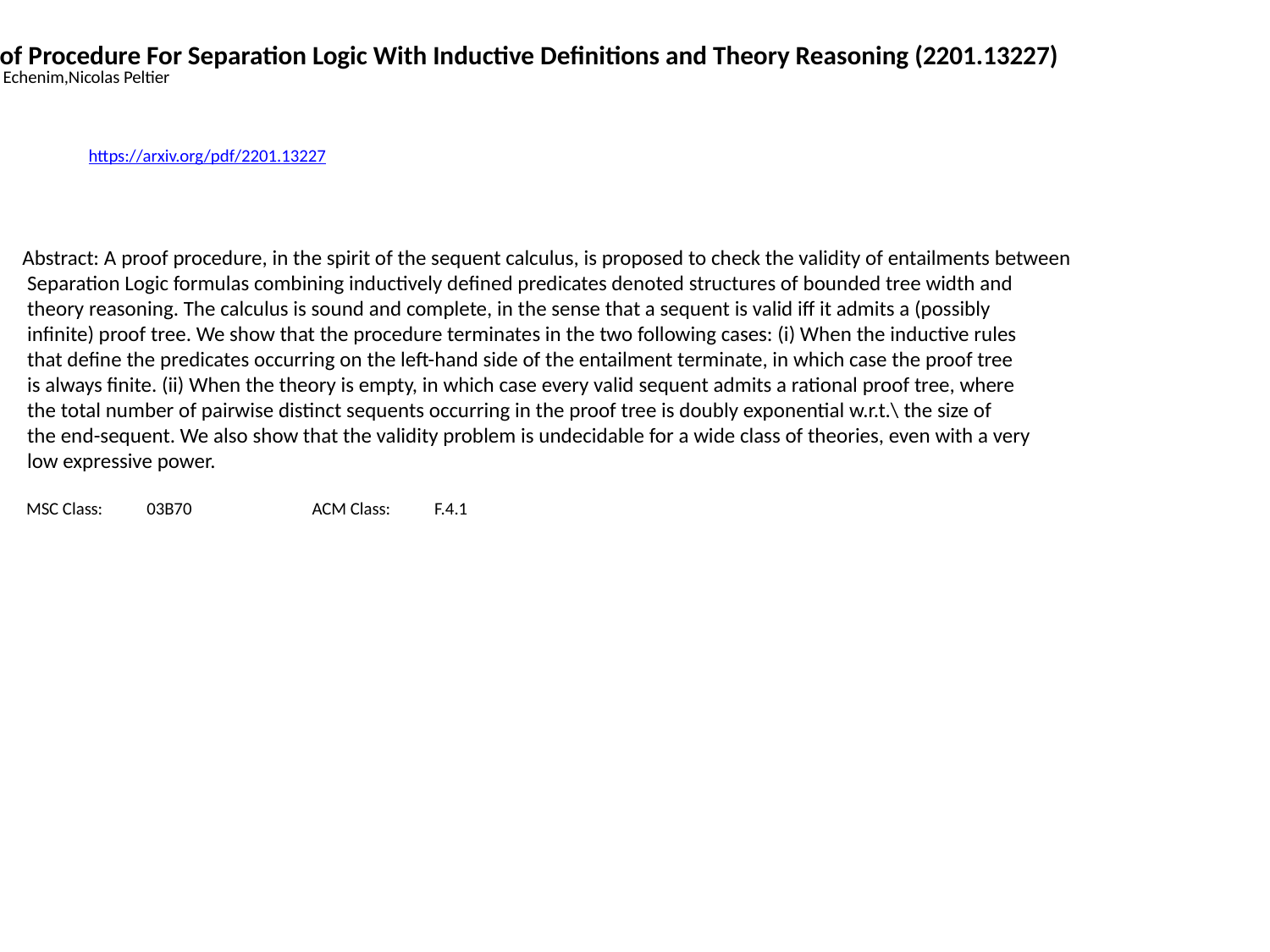

A Proof Procedure For Separation Logic With Inductive Definitions and Theory Reasoning (2201.13227)
Mnacho Echenim,Nicolas Peltier

https://arxiv.org/pdf/2201.13227

Abstract: A proof procedure, in the spirit of the sequent calculus, is proposed to check the validity of entailments between
 Separation Logic formulas combining inductively defined predicates denoted structures of bounded tree width and
 theory reasoning. The calculus is sound and complete, in the sense that a sequent is valid iff it admits a (possibly
 infinite) proof tree. We show that the procedure terminates in the two following cases: (i) When the inductive rules
 that define the predicates occurring on the left-hand side of the entailment terminate, in which case the proof tree
 is always finite. (ii) When the theory is empty, in which case every valid sequent admits a rational proof tree, where
 the total number of pairwise distinct sequents occurring in the proof tree is doubly exponential w.r.t.\ the size of
 the end-sequent. We also show that the validity problem is undecidable for a wide class of theories, even with a very
 low expressive power.
 MSC Class:           03B70                              ACM Class:           F.4.1